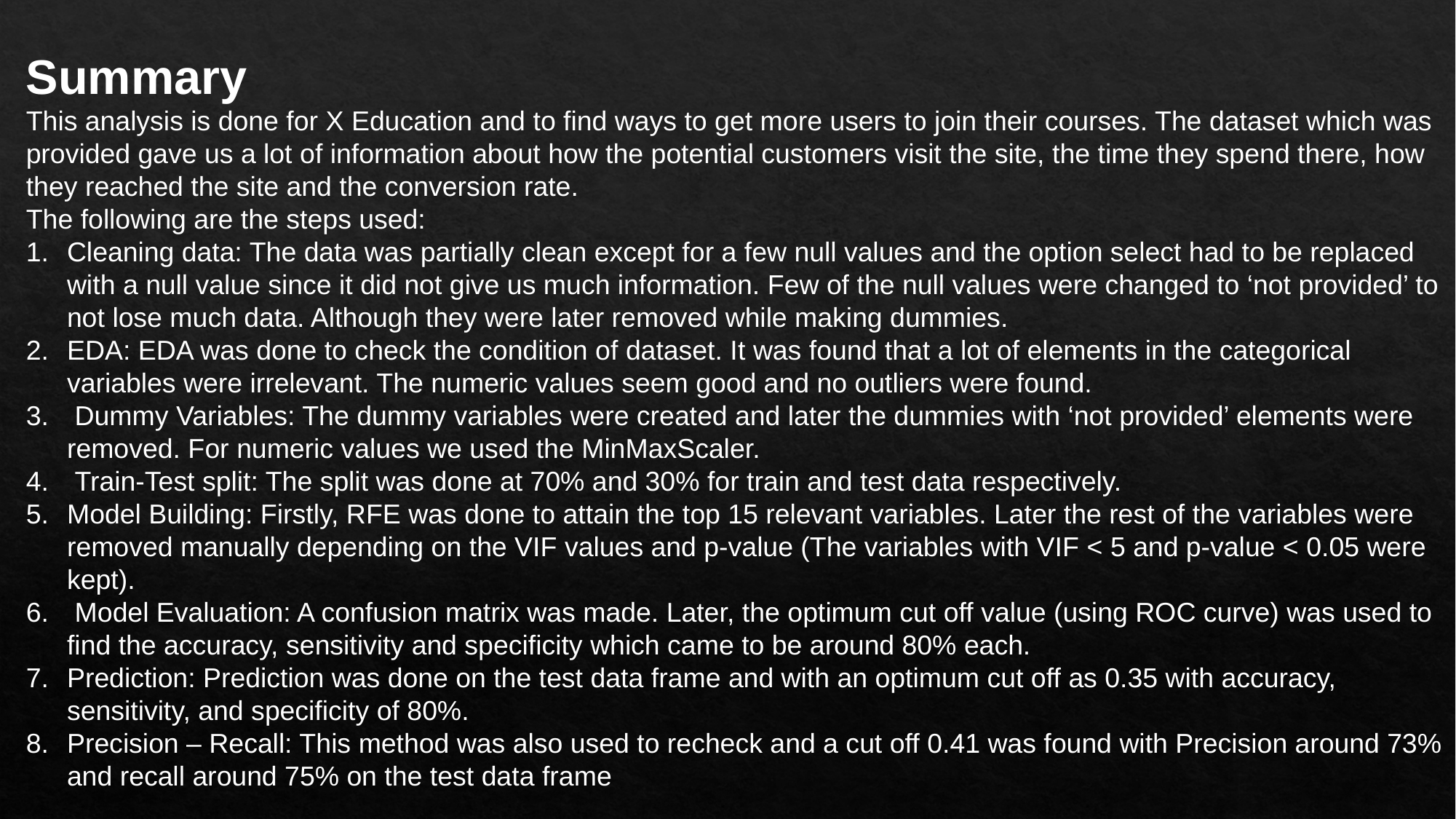

Summary
This analysis is done for X Education and to find ways to get more users to join their courses. The dataset which was provided gave us a lot of information about how the potential customers visit the site, the time they spend there, how they reached the site and the conversion rate.
The following are the steps used:
Cleaning data: The data was partially clean except for a few null values and the option select had to be replaced with a null value since it did not give us much information. Few of the null values were changed to ‘not provided’ to not lose much data. Although they were later removed while making dummies.
EDA: EDA was done to check the condition of dataset. It was found that a lot of elements in the categorical variables were irrelevant. The numeric values seem good and no outliers were found.
 Dummy Variables: The dummy variables were created and later the dummies with ‘not provided’ elements were removed. For numeric values we used the MinMaxScaler.
 Train-Test split: The split was done at 70% and 30% for train and test data respectively.
Model Building: Firstly, RFE was done to attain the top 15 relevant variables. Later the rest of the variables were removed manually depending on the VIF values and p-value (The variables with VIF < 5 and p-value < 0.05 were kept).
 Model Evaluation: A confusion matrix was made. Later, the optimum cut off value (using ROC curve) was used to find the accuracy, sensitivity and specificity which came to be around 80% each.
Prediction: Prediction was done on the test data frame and with an optimum cut off as 0.35 with accuracy, sensitivity, and specificity of 80%.
Precision – Recall: This method was also used to recheck and a cut off 0.41 was found with Precision around 73% and recall around 75% on the test data frame